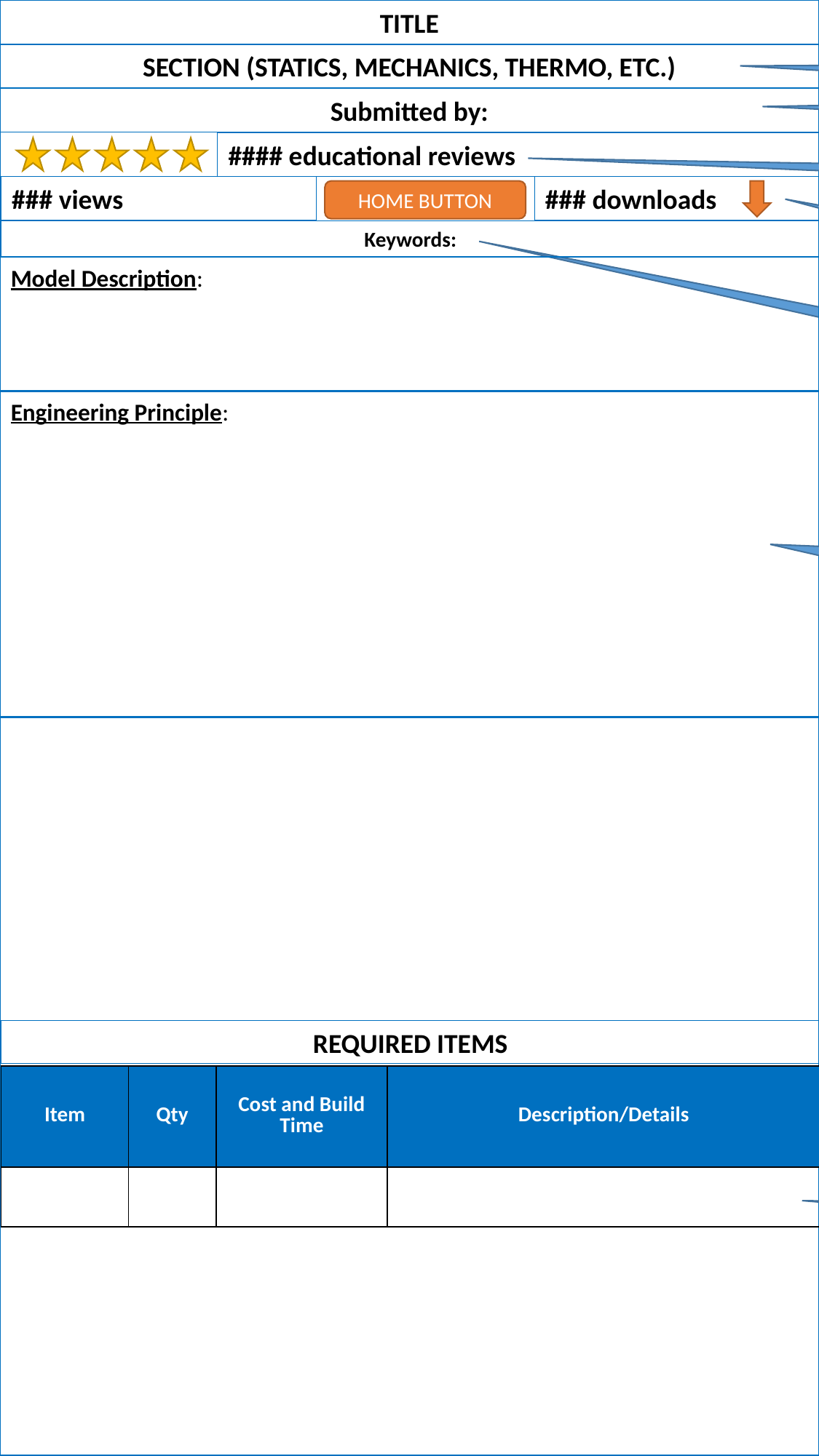

TITLE
Hyperlink to the full library of the current section
SECTION (STATICS, MECHANICS, THERMO, ETC.)
Submitted by:
Hyperlink to all demos submitted by that creator
Star rating
1 – Needs Work
2 – Poor
3 – Average
4 – Good
5 – Excellent

Hovering over Star shows the associated word (i.e. “Good”)
#### educational reviews

Hyperlink to the reviews at the bottom
### views
### downloads
HOME BUTTON

Keywords:
A download button that pulls the PDF version from the data base
Model Description:
Hyperlink to a list of demos that also have the same key word
Engineering Principle:
This section varies in complexity for each concept.  This is where most equations are defined
REQUIRED ITEMS
| Item | Qty | Cost and Build Time | Description/Details |
| --- | --- | --- | --- |
|  |  |  |  |
These vary from 2 items to 10 with long descriptions